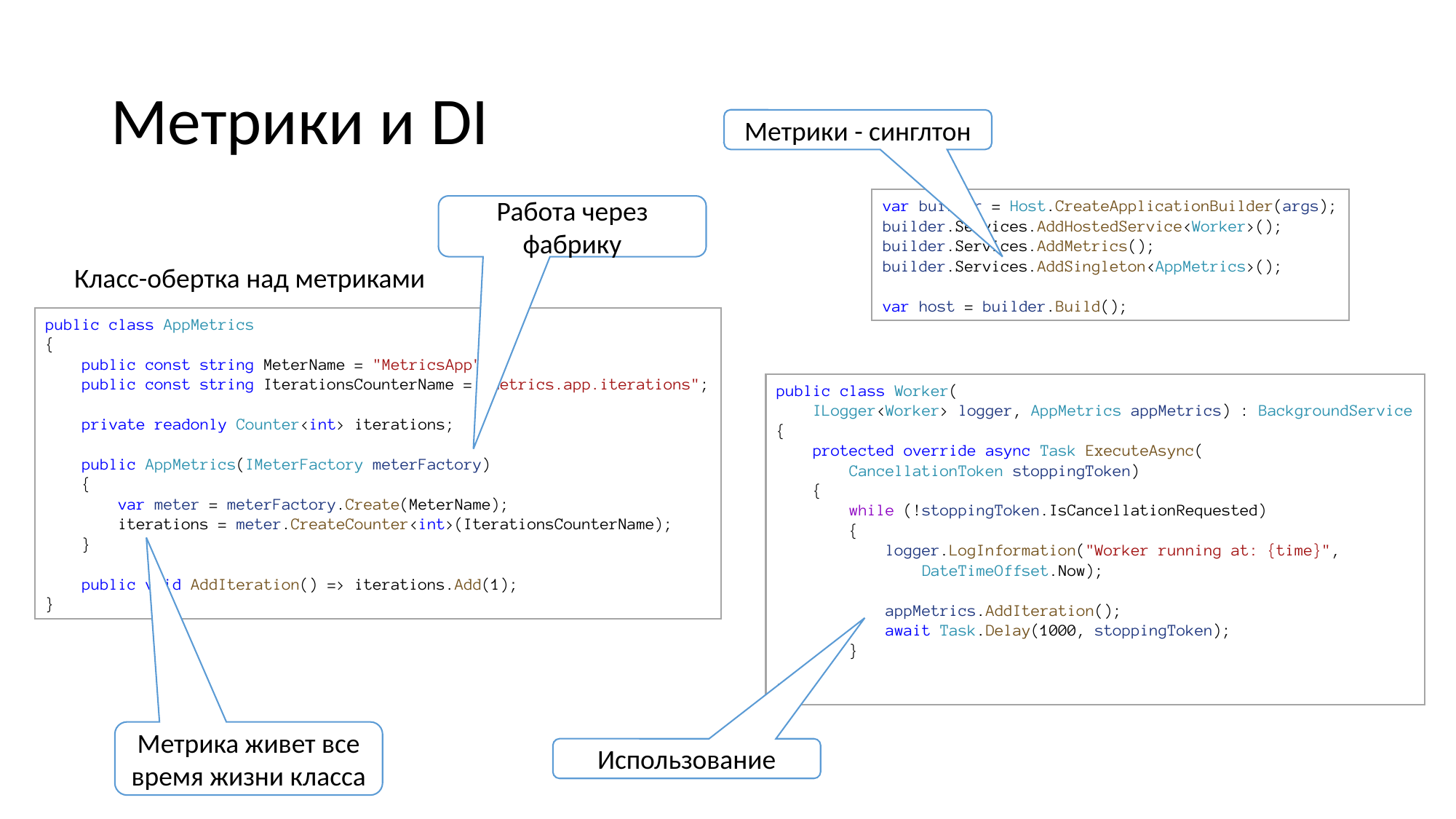

# Метрики и DI
Метрики - синглтон
var builder = Host.CreateApplicationBuilder(args);
builder.Services.AddHostedService<Worker>();
builder.Services.AddMetrics();
builder.Services.AddSingleton<AppMetrics>();
var host = builder.Build();
Работа через фабрику
Класс-обертка над метриками
public class AppMetrics
{
    public const string MeterName = "MetricsApp";
    public const string IterationsCounterName = "metrics.app.iterations";
    private readonly Counter<int> iterations;
    public AppMetrics(IMeterFactory meterFactory)
    {
        var meter = meterFactory.Create(MeterName);
        iterations = meter.CreateCounter<int>(IterationsCounterName);
    }
    public void AddIteration() => iterations.Add(1);
}
public class Worker(
    ILogger<Worker> logger, AppMetrics appMetrics) : BackgroundService
{
    protected override async Task ExecuteAsync(
        CancellationToken stoppingToken)
    {
        while (!stoppingToken.IsCancellationRequested)
        {
            logger.LogInformation("Worker running at: {time}", 
                DateTimeOffset.Now);
            appMetrics.AddIteration();
            await Task.Delay(1000, stoppingToken);
        }
    }
}
Метрика живет все время жизни класса
Использование